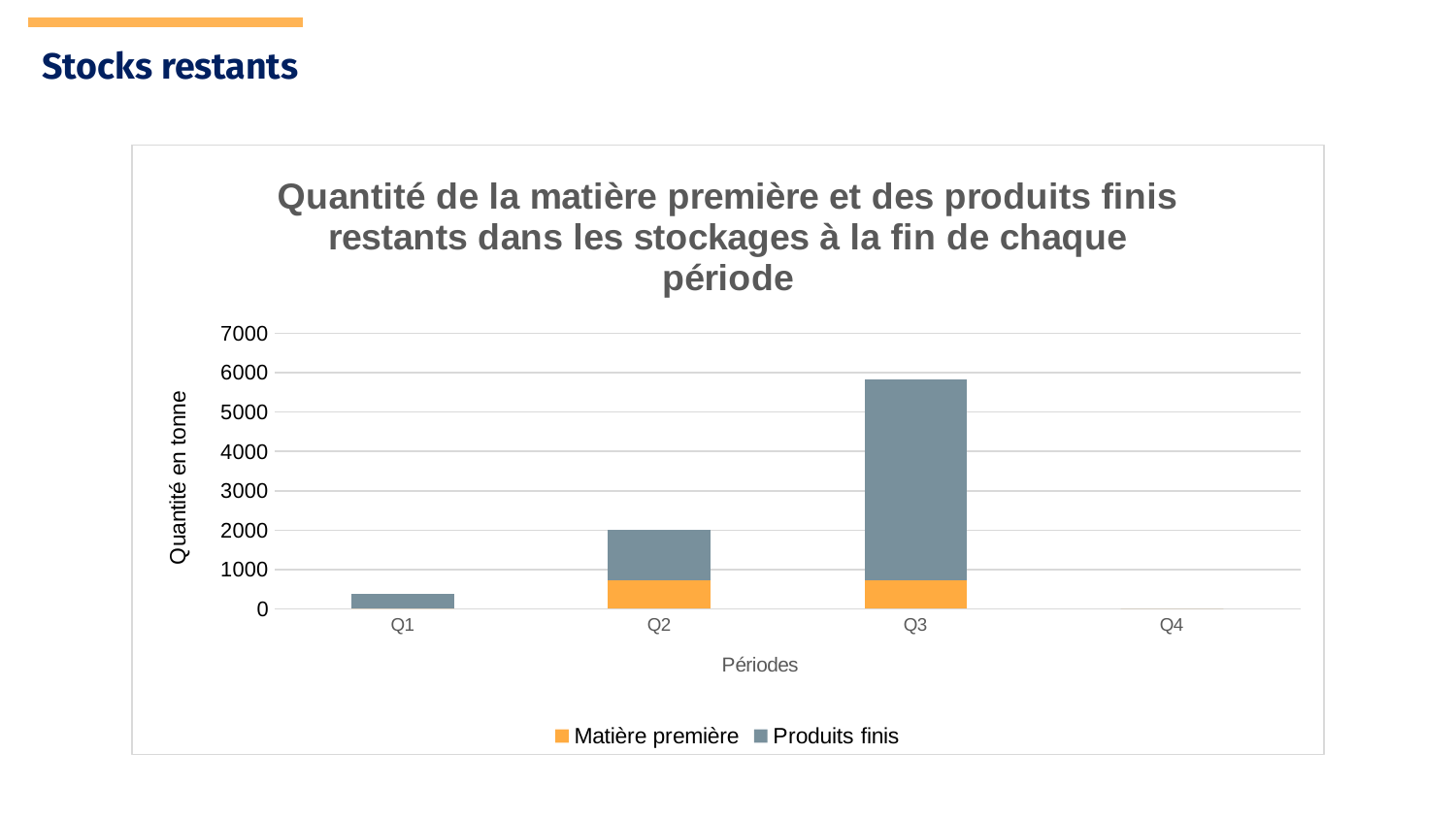

Stocks restants

### Chart: Quantité de la matière première et des produits finis restants dans les stockages à la fin de chaque période

| Category | Matière première | Produits finis |
|---|---|---|
| Q1 | 0.0 | 371.373155 |
| Q2 | 715.74 | 1301.1074199999998 |
| Q3 | 715.74 | 5110.94158 |
| Q4 | 0.0 | 0.0 |